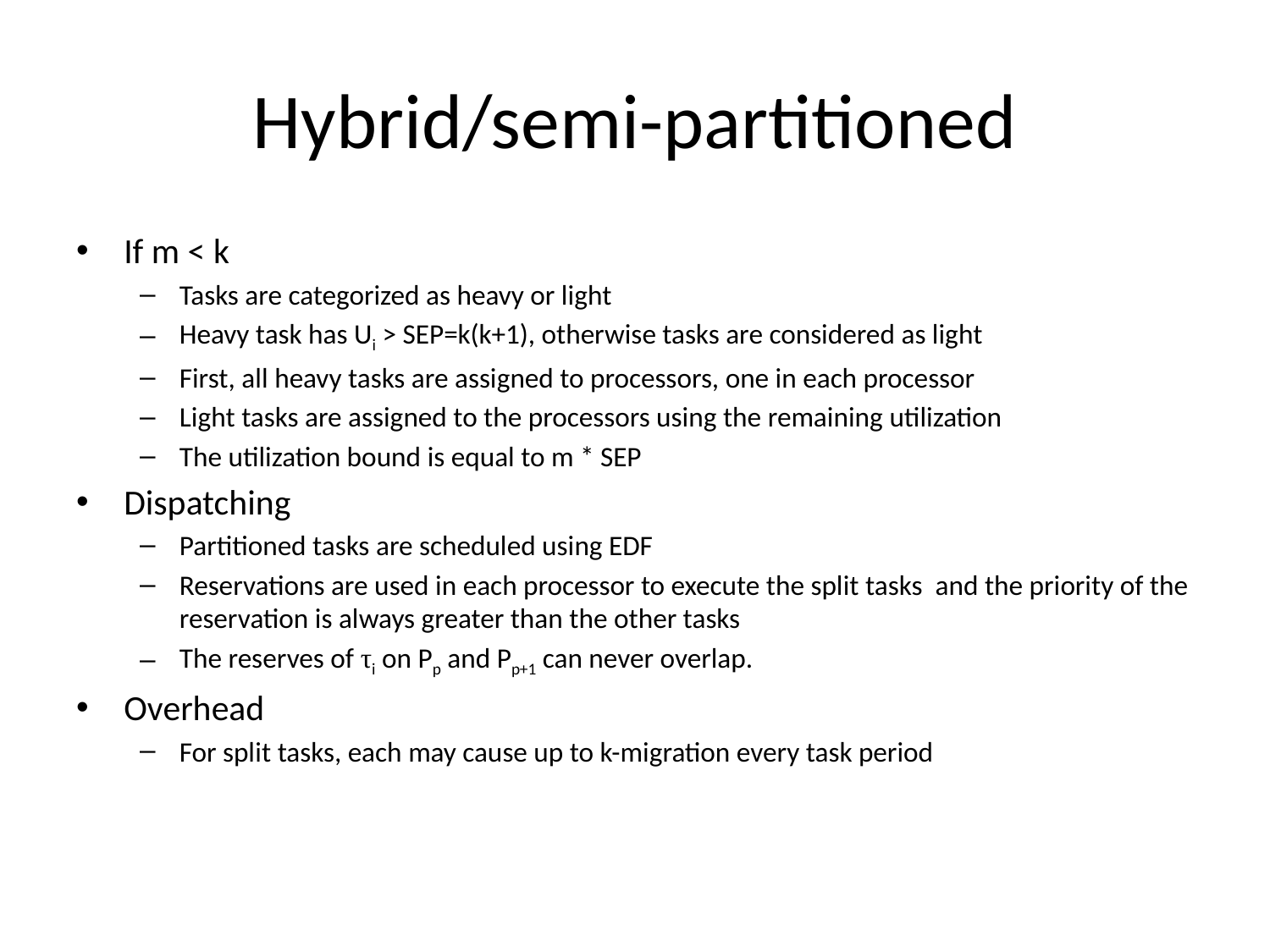

# Hybrid/semi-partitioned
If m < k
Tasks are categorized as heavy or light
Heavy task has Ui > SEP=k(k+1), otherwise tasks are considered as light
First, all heavy tasks are assigned to processors, one in each processor
Light tasks are assigned to the processors using the remaining utilization
The utilization bound is equal to m * SEP
Dispatching
Partitioned tasks are scheduled using EDF
Reservations are used in each processor to execute the split tasks  and the priority of the reservation is always greater than the other tasks
The reserves of τi on Pp and Pp+1 can never overlap.
Overhead
For split tasks, each may cause up to k-migration every task period